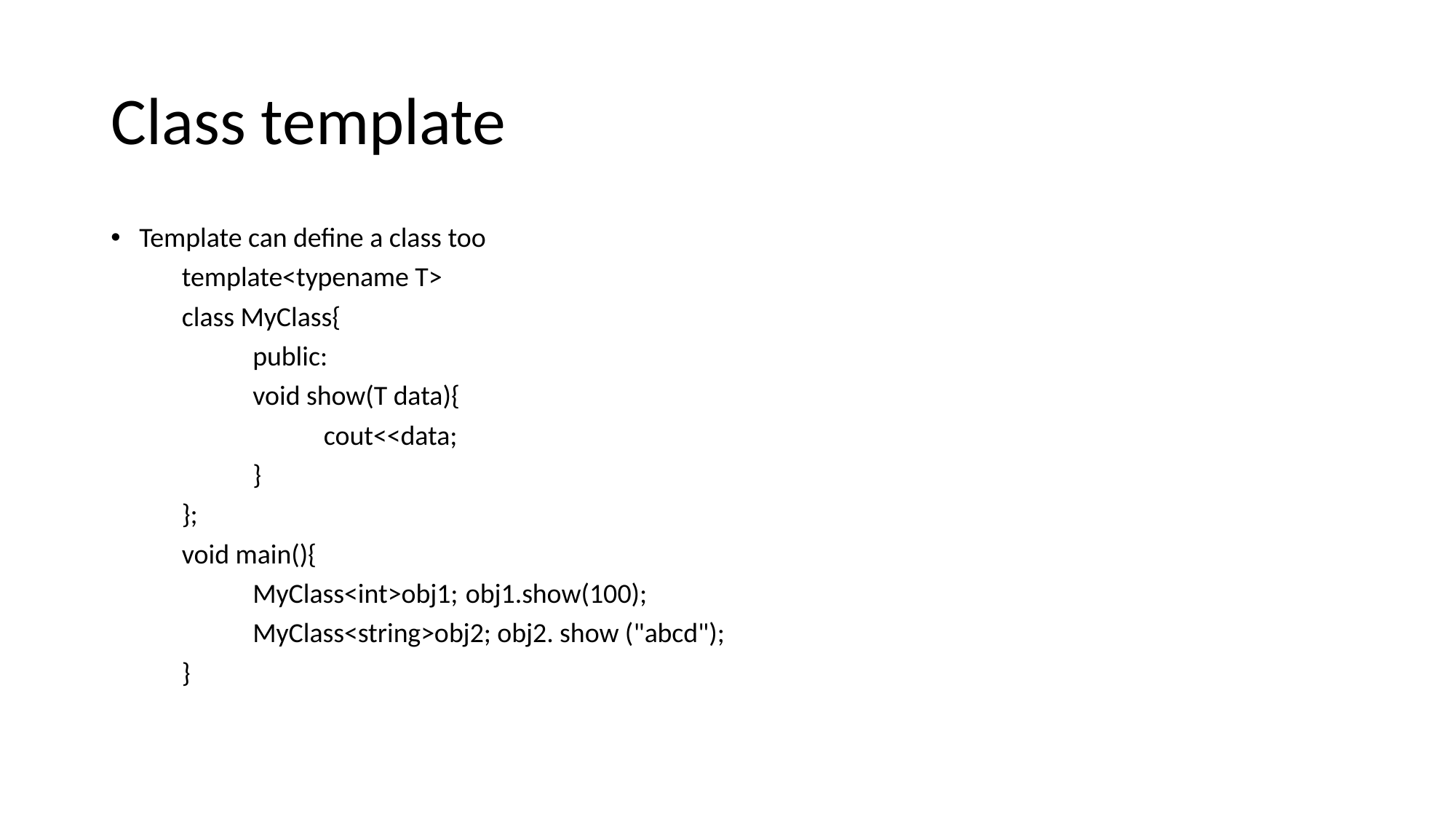

# Class template
Template can define a class too
	template<typename T>
	class MyClass{
		public:
		void show(T data){
			cout<<data;
		}
	};
	void main(){
		MyClass<int>obj1;	obj1.show(100);
		MyClass<string>obj2; obj2. show ("abcd");
	}